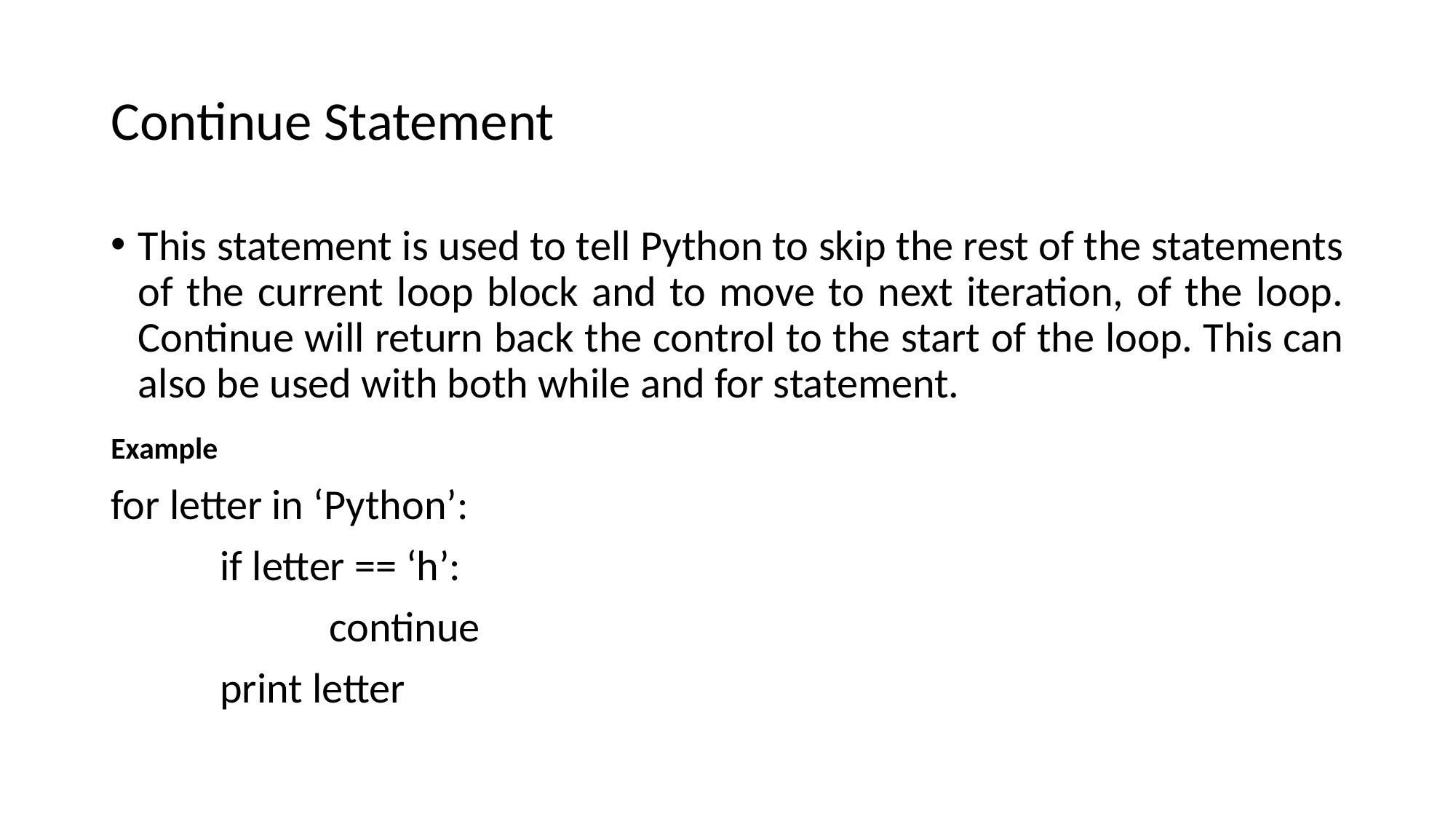

# Continue Statement
This statement is used to tell Python to skip the rest of the statements of the current loop block and to move to next iteration, of the loop. Continue will return back the control to the start of the loop. This can also be used with both while and for statement.
Example
for letter in ‘Python’:
	if letter == ‘h’:
		continue
	print letter